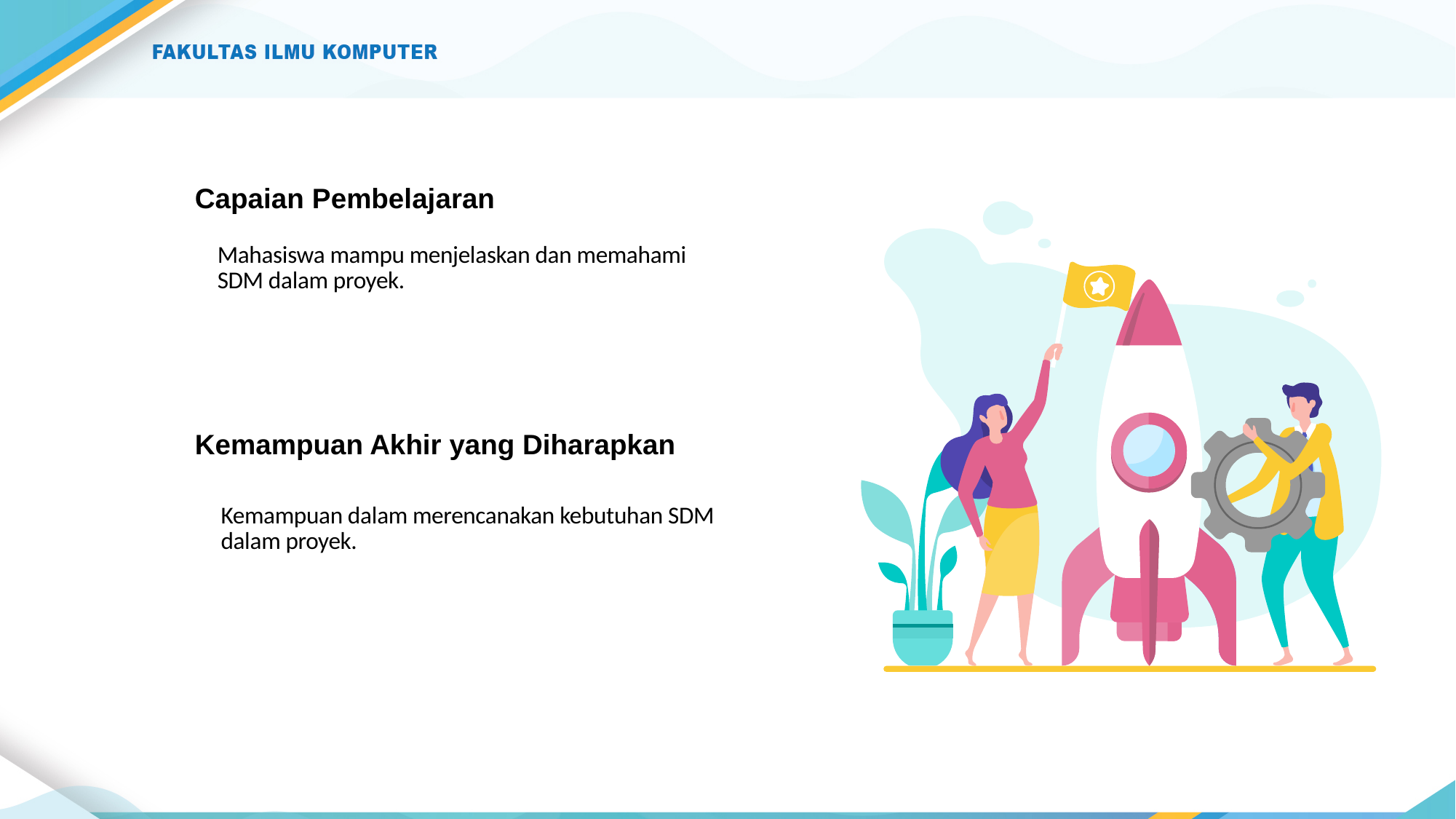

# Capaian Pembelajaran

Mahasiswa mampu menjelaskan dan memahami SDM dalam proyek.

Kemampuan Akhir yang Diharapkan

Kemampuan dalam merencanakan kebutuhan SDM dalam proyek.